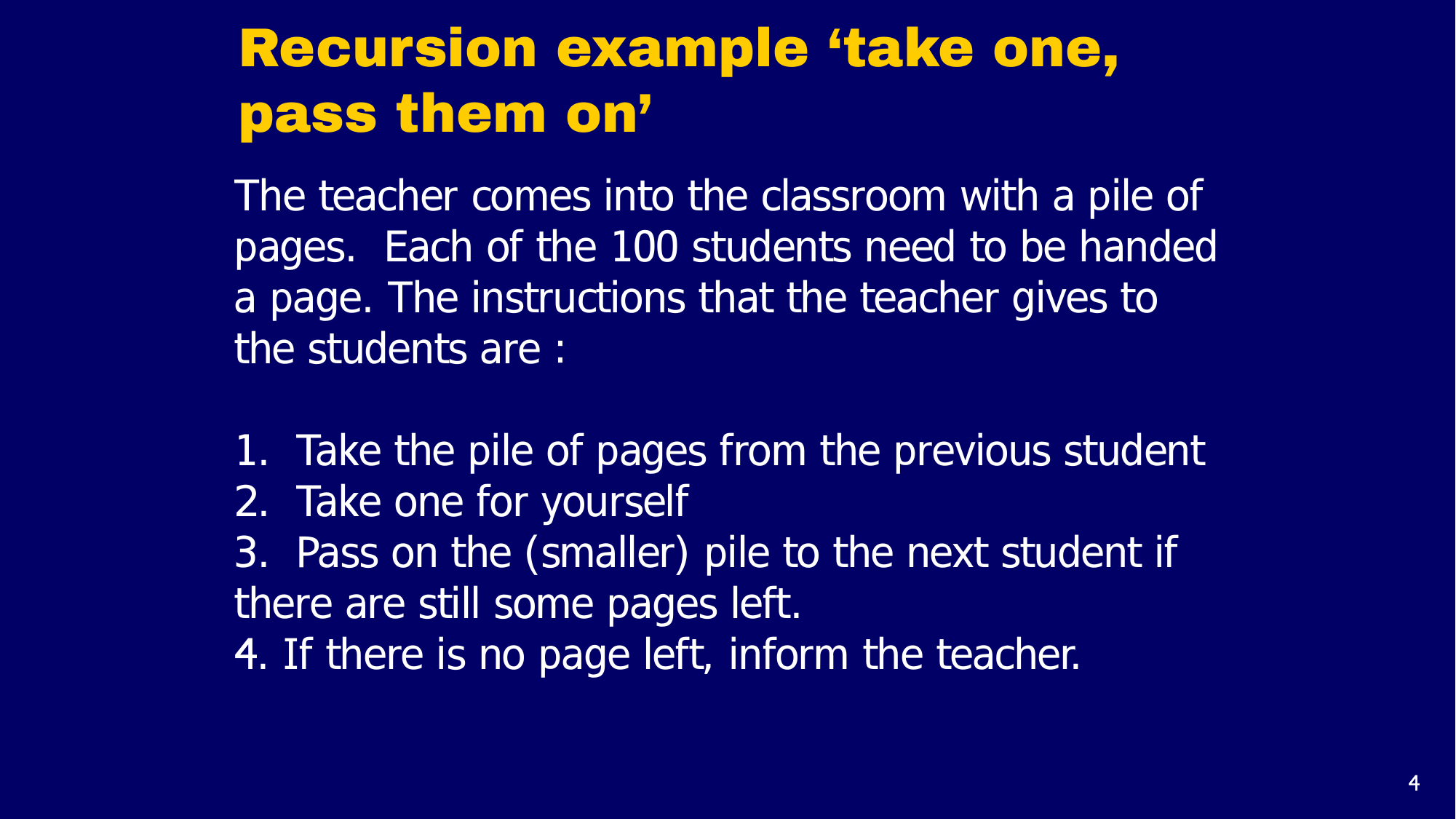

# Recursion example ‘take one, pass them on’
The teacher comes into the classroom with a pile of
pages.  Each of the 100 students need to be handed
a page. The instructions that the teacher gives to
the students are :

Take the pile of pages from the previous student
Take one for yourself
Pass on the (smaller) pile to the next student if
there are still some pages left.
4. If there is no page left, inform the teacher.
4